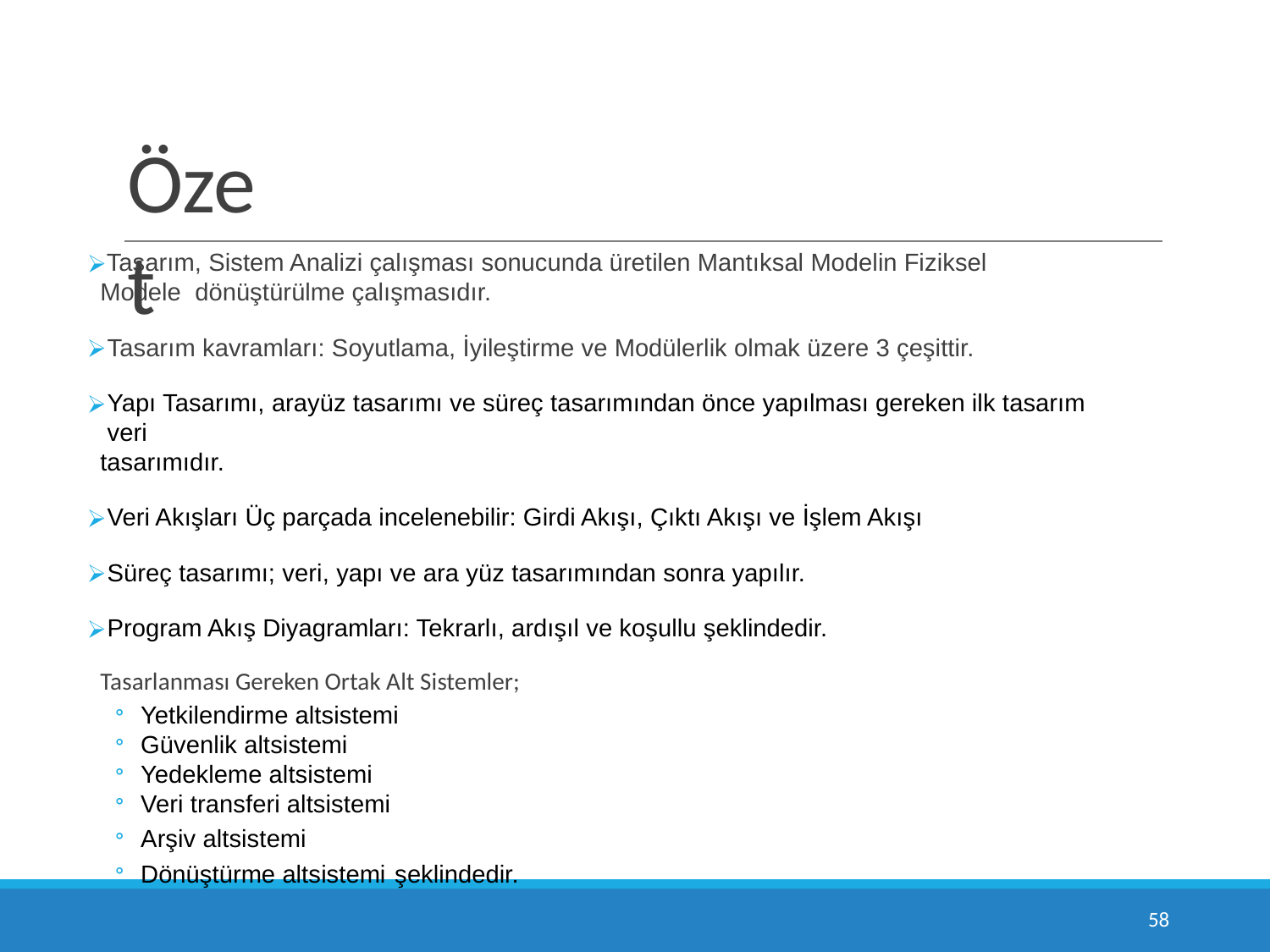

# Özet

Tasarım, Sistem Analizi çalışması sonucunda üretilen Mantıksal Modelin Fiziksel Modele  dönüştürülme çalışmasıdır.

Tasarım kavramları: Soyutlama, İyileştirme ve Modülerlik olmak üzere 3 çeşittir.

Yapı Tasarımı, arayüz tasarımı ve süreç tasarımından önce yapılması gereken ilk tasarım veri
tasarımıdır.

Veri Akışları Üç parçada incelenebilir: Girdi Akışı, Çıktı Akışı ve İşlem Akışı

Süreç tasarımı; veri, yapı ve ara yüz tasarımından sonra yapılır.

Program Akış Diyagramları: Tekrarlı, ardışıl ve koşullu şeklindedir.
Tasarlanması Gereken Ortak Alt Sistemler;
Yetkilendirme altsistemi
Güvenlik altsistemi
Yedekleme altsistemi
Veri transferi altsistemi
Arşiv altsistemi
Dönüştürme altsistemi	şeklindedir.
58